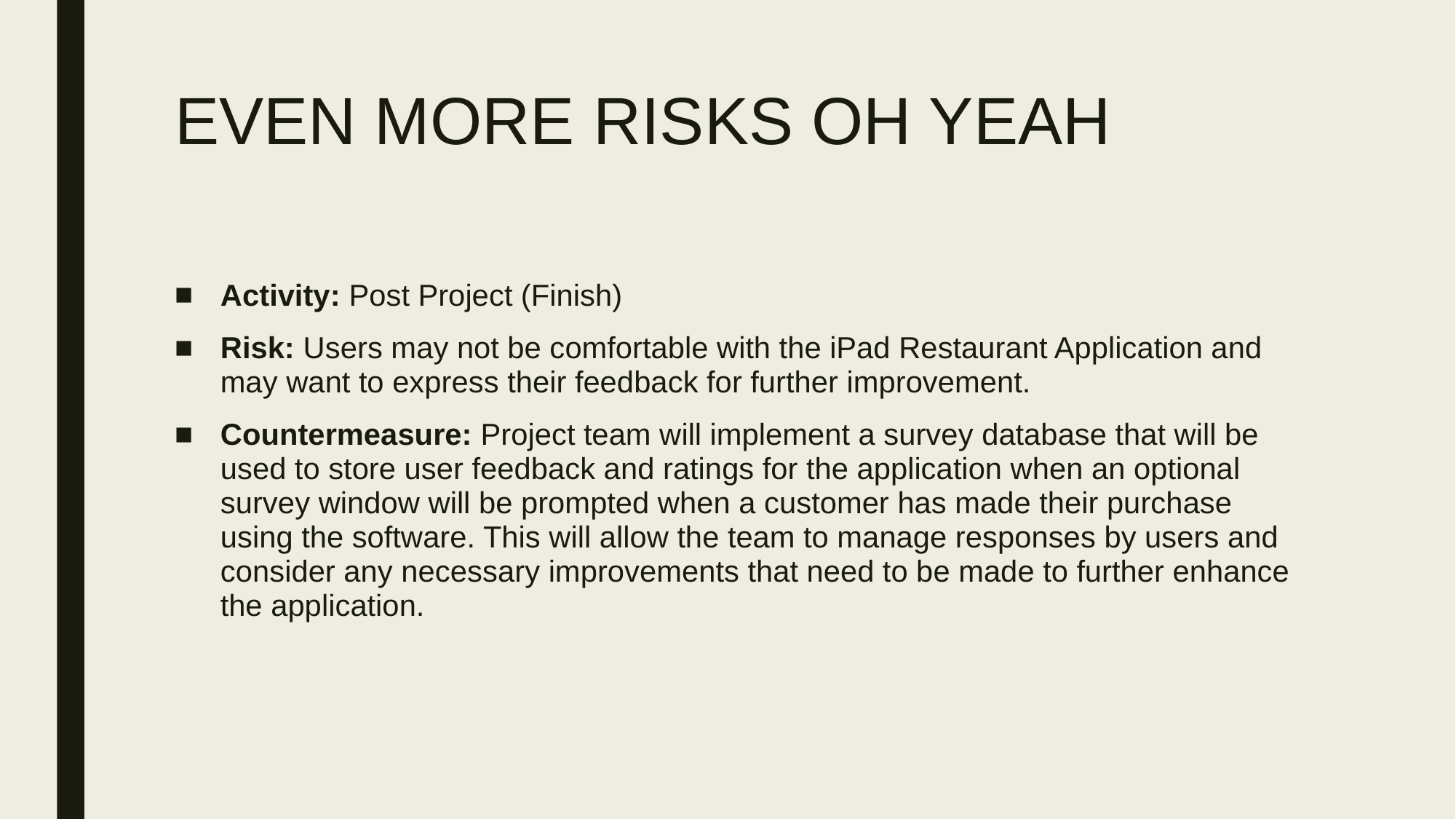

# EVEN MORE RISKS OH YEAH
Activity: Post Project (Finish)
Risk: Users may not be comfortable with the iPad Restaurant Application and may want to express their feedback for further improvement.
Countermeasure: Project team will implement a survey database that will be used to store user feedback and ratings for the application when an optional survey window will be prompted when a customer has made their purchase using the software. This will allow the team to manage responses by users and consider any necessary improvements that need to be made to further enhance the application.